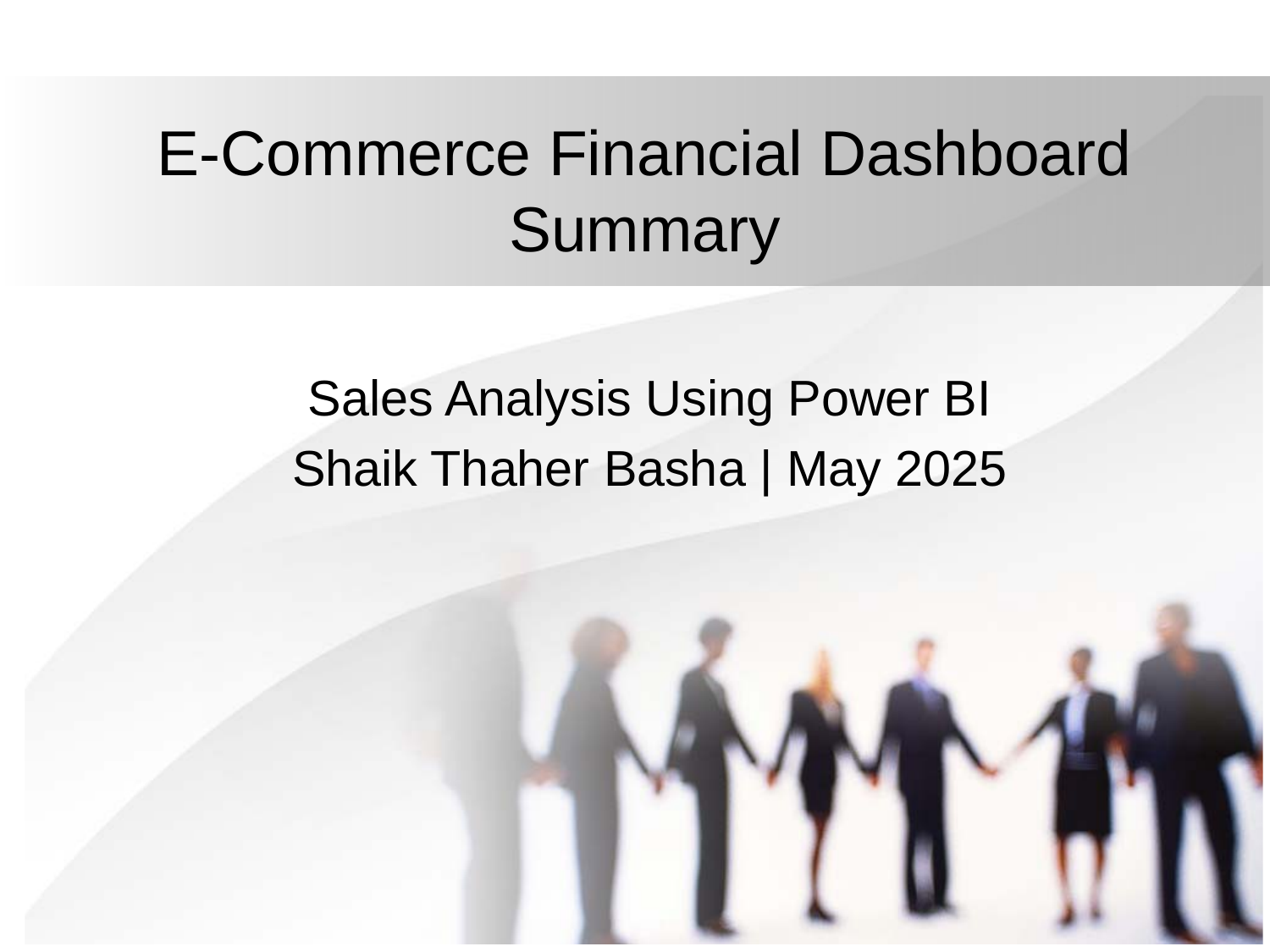

# E-Commerce Financial Dashboard Summary
Sales Analysis Using Power BI
Shaik Thaher Basha | May 2025